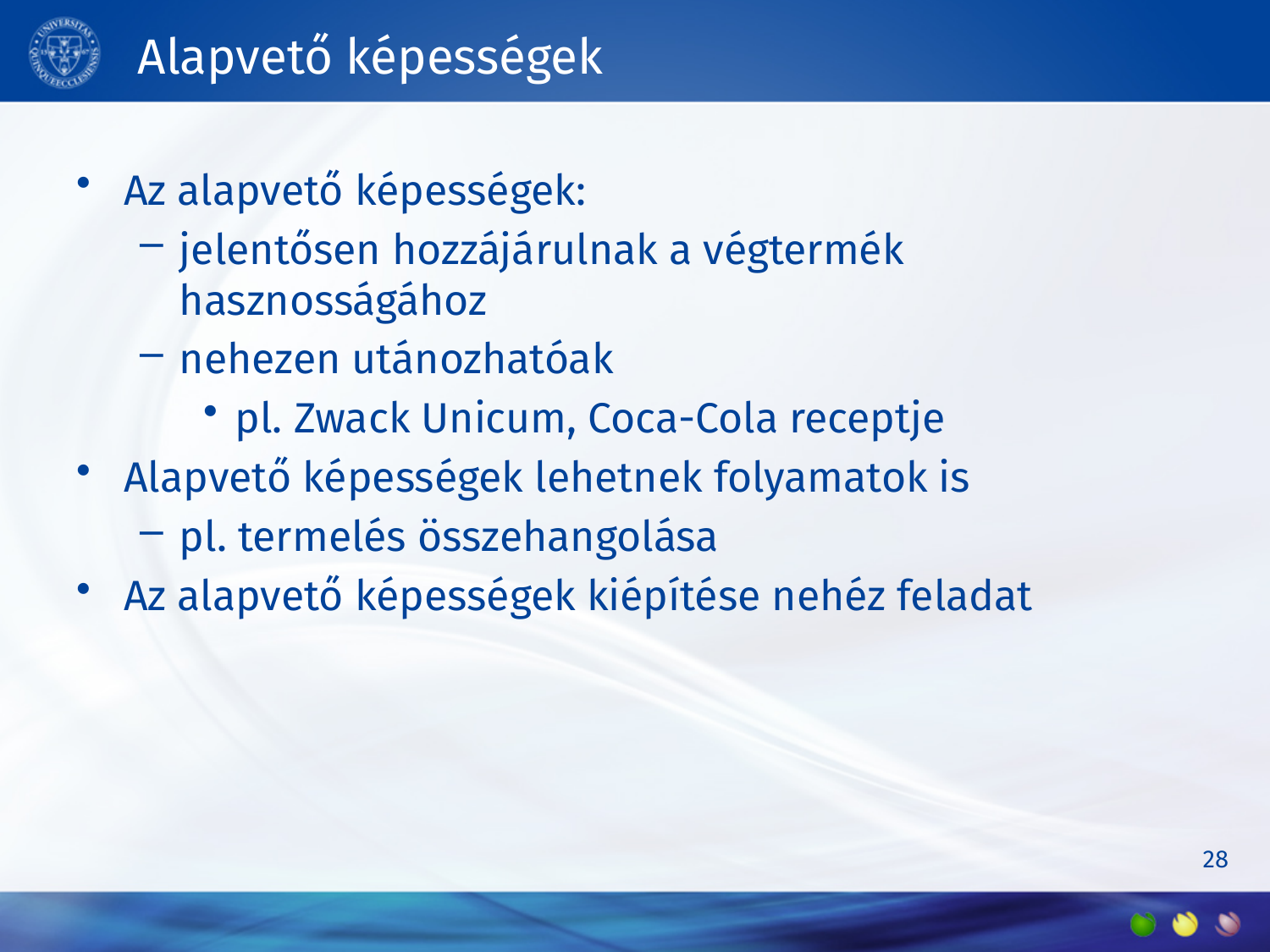

# Alapvető képességek
Az alapvető képességek:
jelentősen hozzájárulnak a végtermék hasznosságához
nehezen utánozhatóak
pl. Zwack Unicum, Coca-Cola receptje
Alapvető képességek lehetnek folyamatok is
pl. termelés összehangolása
Az alapvető képességek kiépítése nehéz feladat
28